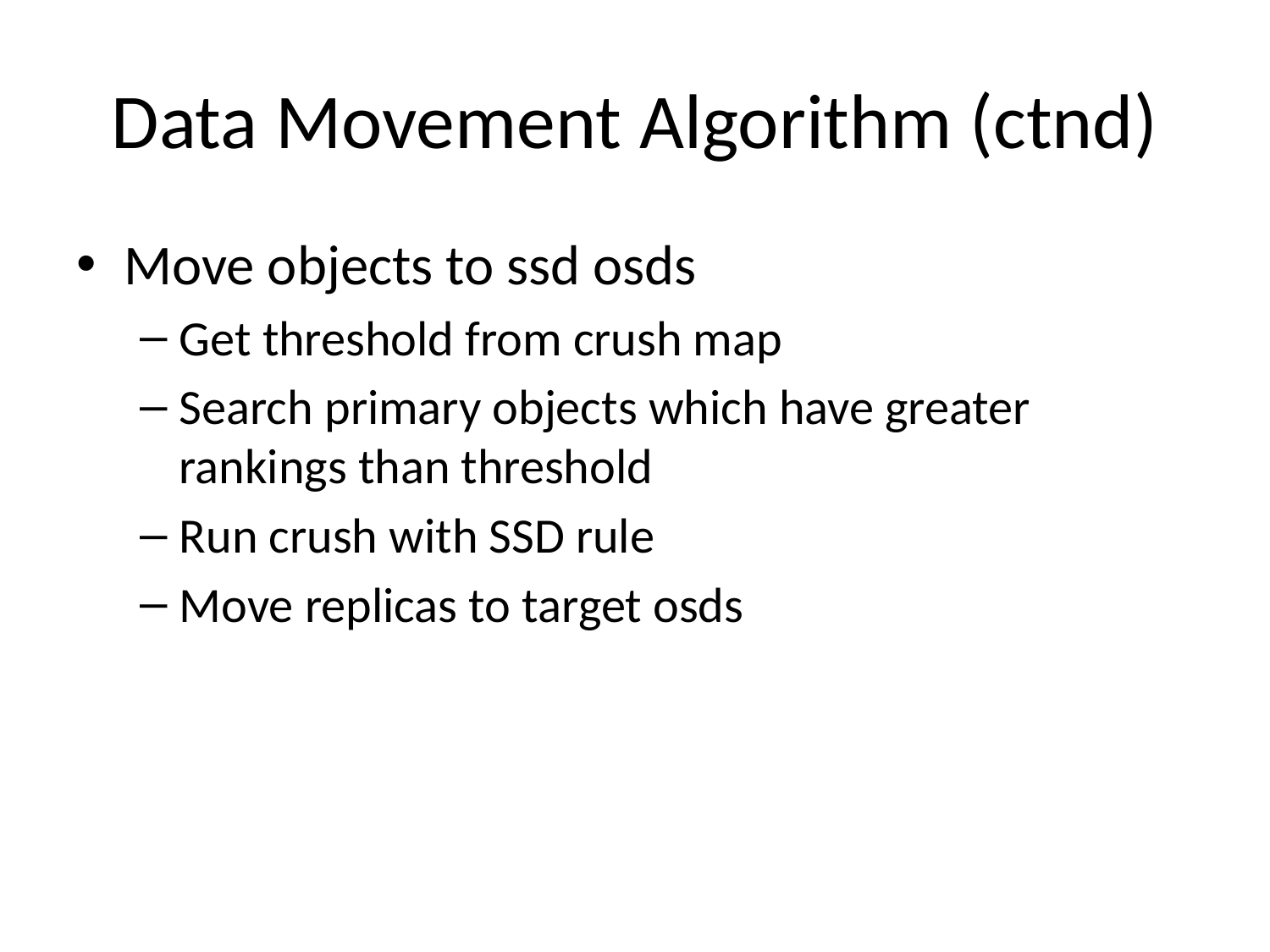

# Data Movement Algorithm (ctnd)
Move objects to ssd osds
Get threshold from crush map
Search primary objects which have greater rankings than threshold
Run crush with SSD rule
Move replicas to target osds